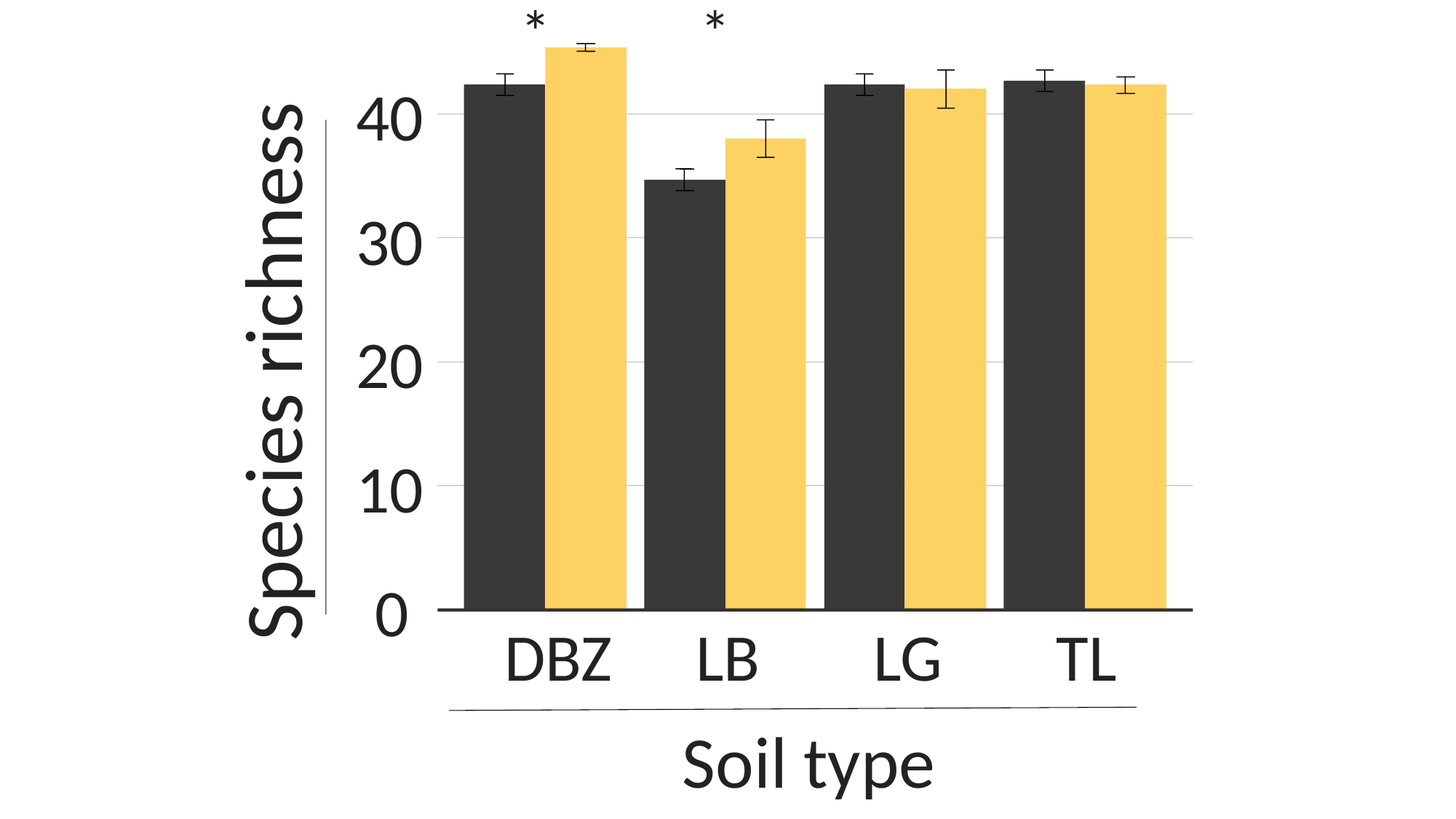

40

30

20

10

0

DBZ
LB
LG
TL
*
*

Species richness

Soil type